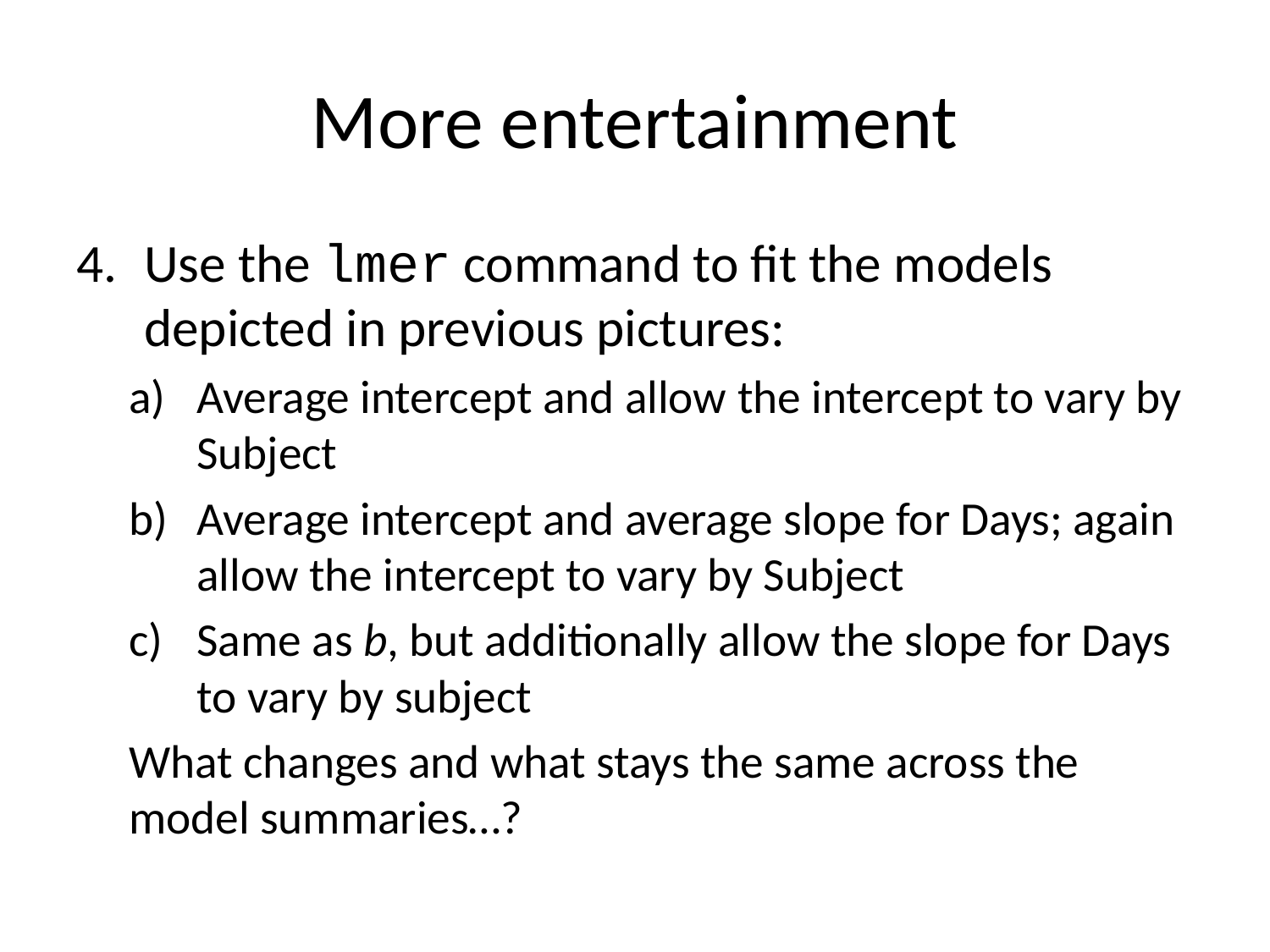

# More entertainment
Use the lmer command to fit the models depicted in previous pictures:
Average intercept and allow the intercept to vary by Subject
Average intercept and average slope for Days; again allow the intercept to vary by Subject
Same as b, but additionally allow the slope for Days to vary by subject
What changes and what stays the same across the model summaries…?